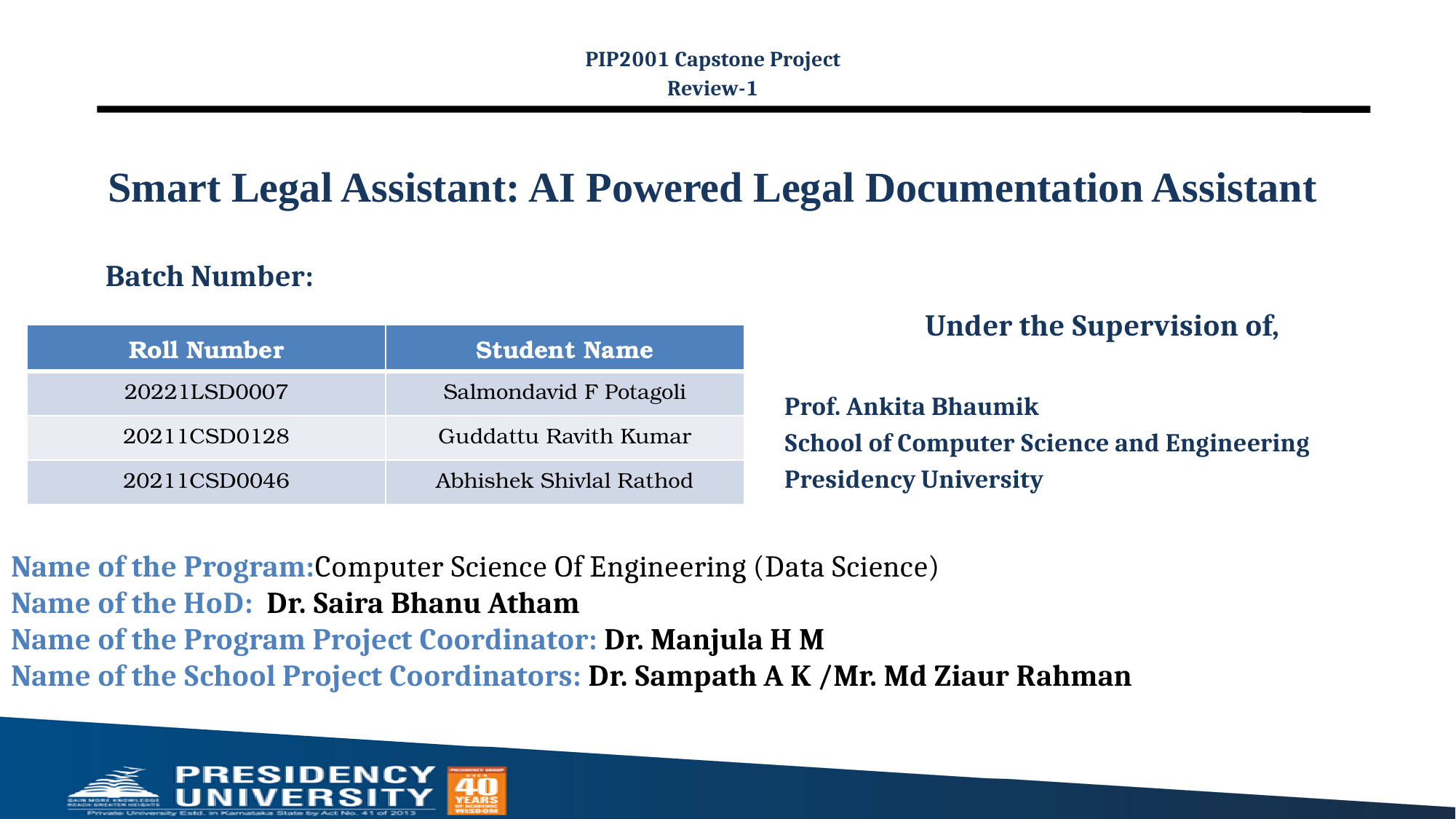

PIP2001 Capstone Project
Review-1
# Smart Legal Assistant: AI Powered Legal Documentation Assistant
Batch Number:

Under the Supervision of,

Prof. Ankita Bhaumik
School of Computer Science and Engineering
Presidency University

| Roll Number | Student Name |
| --- | --- |
| 20221LSD0007 | Salmondavid F Potagoli |
| 20211CSD0128 | Guddattu Ravith Kumar |
| 20211CSD0046 | Abhishek Shivlal Rathod |
Name of the Program:Computer Science Of Engineering (Data Science)
Name of the HoD:  Dr. Saira Bhanu Atham
Name of the Program Project Coordinator: Dr. Manjula H M
Name of the School Project Coordinators: Dr. Sampath A K /Mr. Md Ziaur Rahman